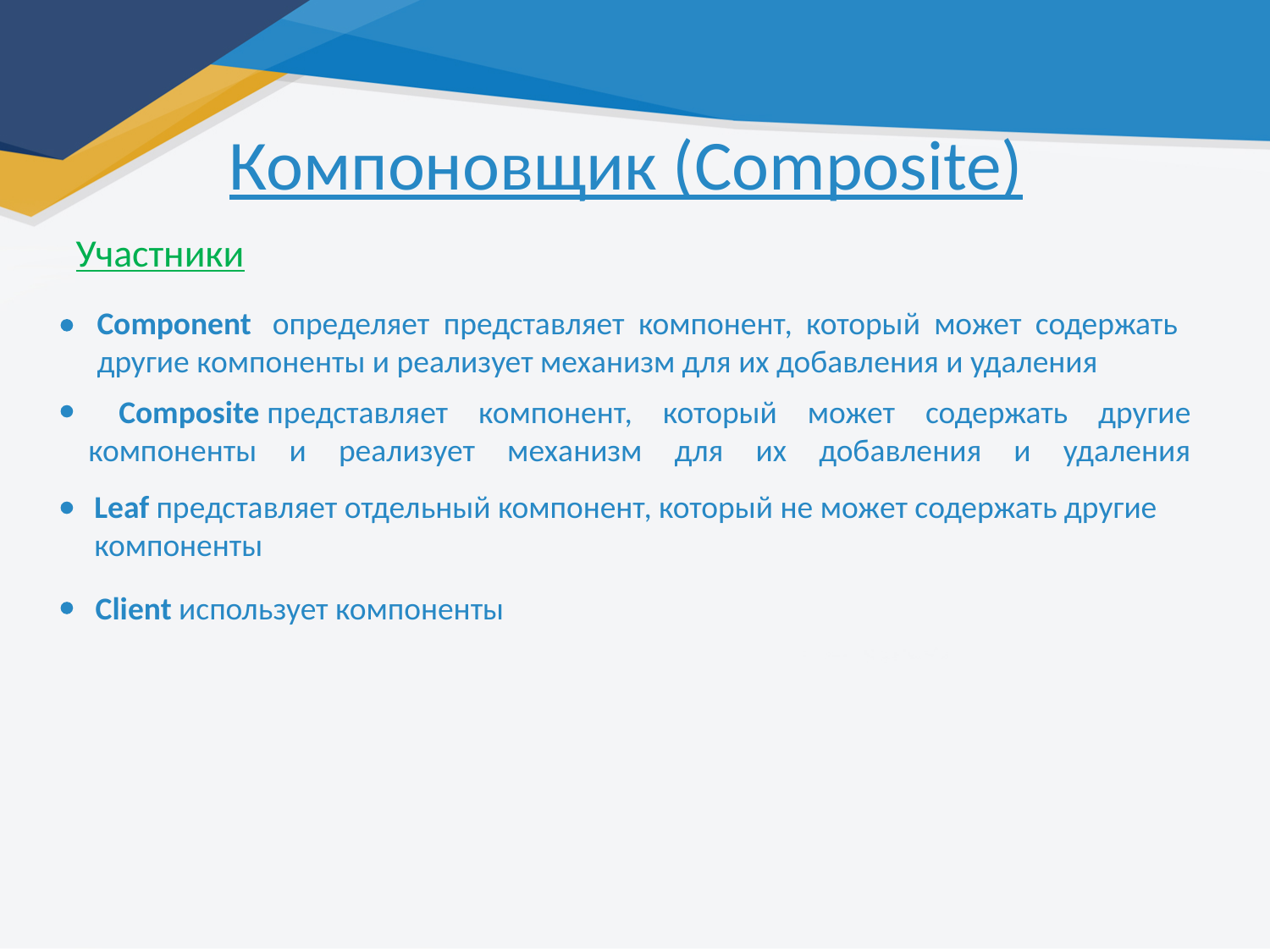

Компоновщик (Composite)
Участники
Component  определяет представляет компонент, который может содержать другие компоненты и реализует механизм для их добавления и удаления

 Composite представляет компонент, который может содержать другие компоненты и реализует механизм для их добавления и удаления

Leaf представляет отдельный компонент, который не может содержать другие компоненты

Client использует компоненты